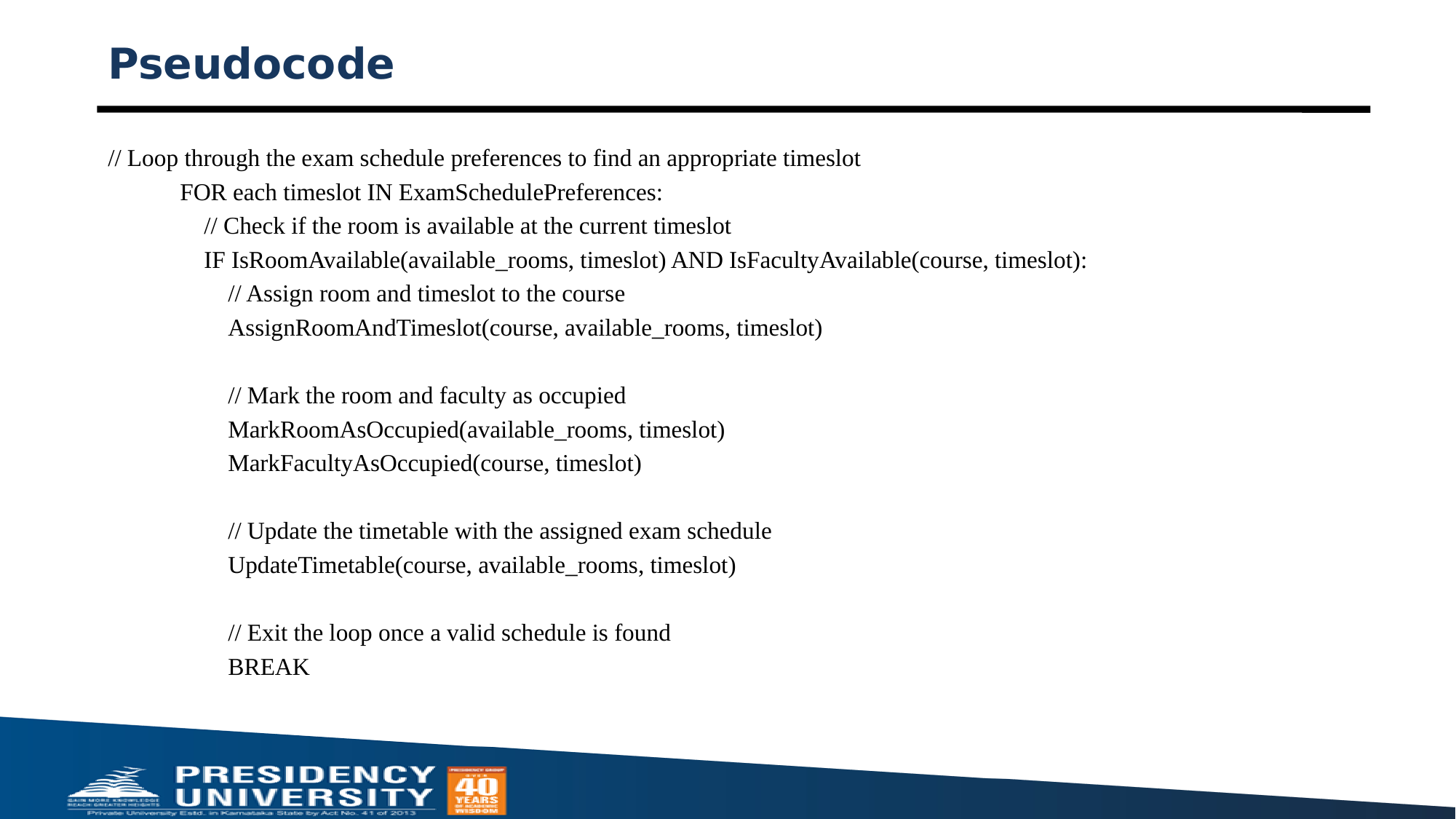

# Pseudocode
// Loop through the exam schedule preferences to find an appropriate timeslot
            FOR each timeslot IN ExamSchedulePreferences:
                // Check if the room is available at the current timeslot
                IF IsRoomAvailable(available_rooms, timeslot) AND IsFacultyAvailable(course, timeslot):
                    // Assign room and timeslot to the course
                    AssignRoomAndTimeslot(course, available_rooms, timeslot)

                    // Mark the room and faculty as occupied
                    MarkRoomAsOccupied(available_rooms, timeslot)
                    MarkFacultyAsOccupied(course, timeslot)

                    // Update the timetable with the assigned exam schedule
                    UpdateTimetable(course, available_rooms, timeslot)

                    // Exit the loop once a valid schedule is found
                    BREAK